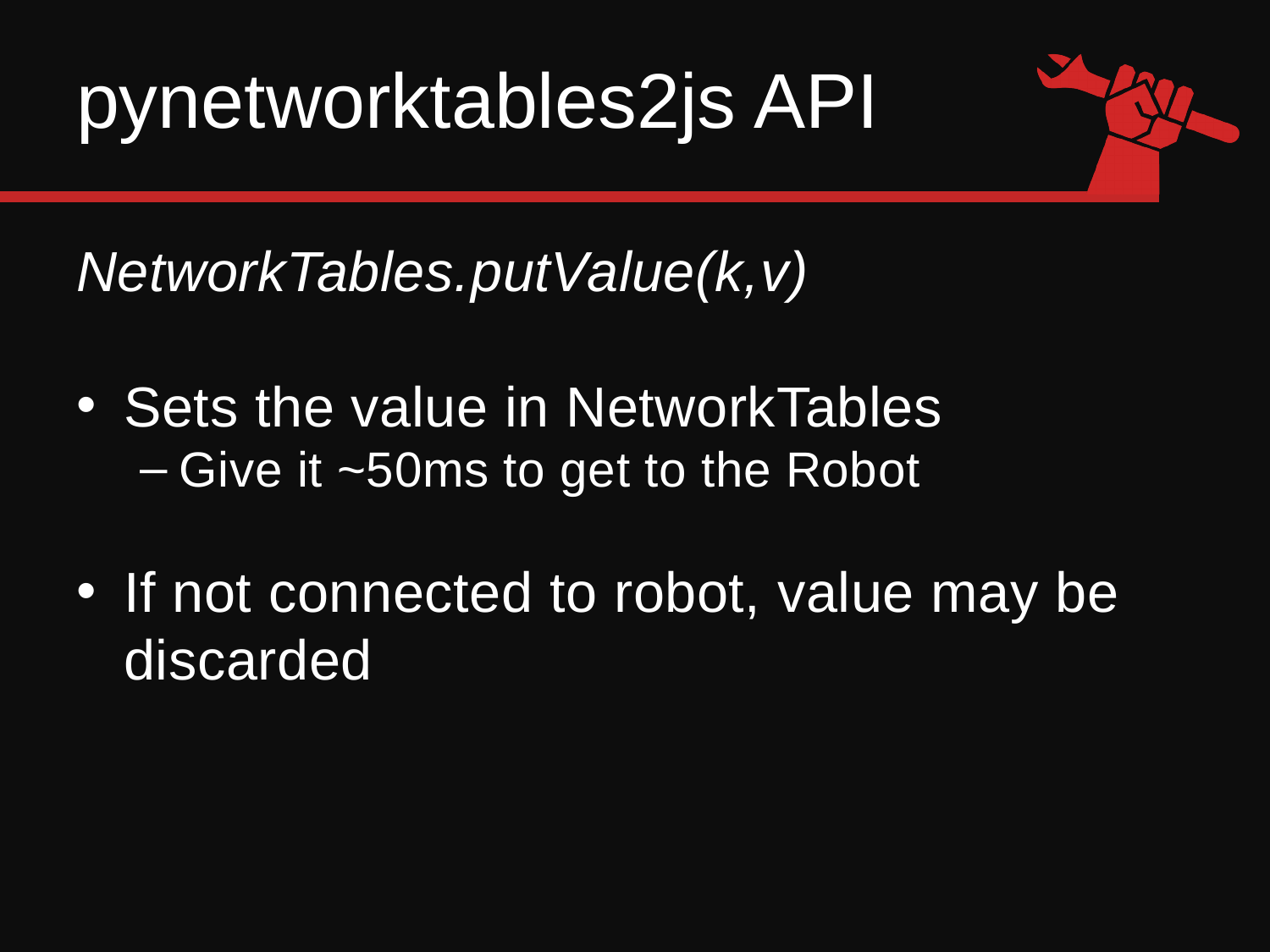

# pynetworktables2js API
NetworkTables.putValue(k,v)

Sets the value in NetworkTables
Give it ~50ms to get to the Robot

If not connected to robot, value may be discarded